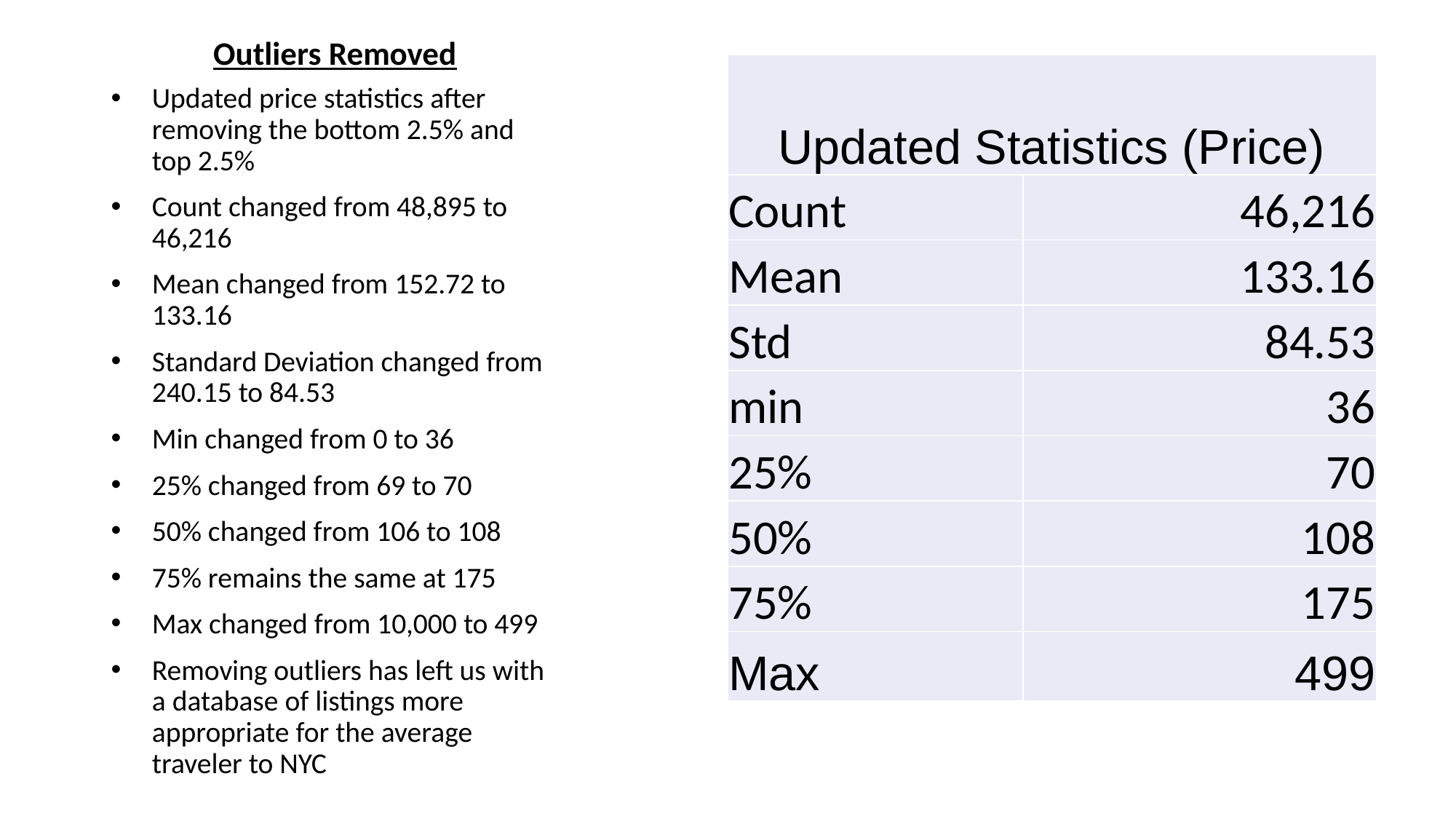

# Outliers Removed
| Updated Statistics (Price) |  |
| --- | --- |
| Count | 46,216 |
| Mean | 133.16 |
| Std | 84.53 |
| min | 36 |
| 25% | 70 |
| 50% | 108 |
| 75% | 175 |
| Max | 499 |
Updated price statistics after removing the bottom 2.5% and top 2.5%
Count changed from 48,895 to 46,216
Mean changed from 152.72 to 133.16
Standard Deviation changed from 240.15 to 84.53
Min changed from 0 to 36
25% changed from 69 to 70
50% changed from 106 to 108
75% remains the same at 175
Max changed from 10,000 to 499
Removing outliers has left us with a database of listings more appropriate for the average traveler to NYC